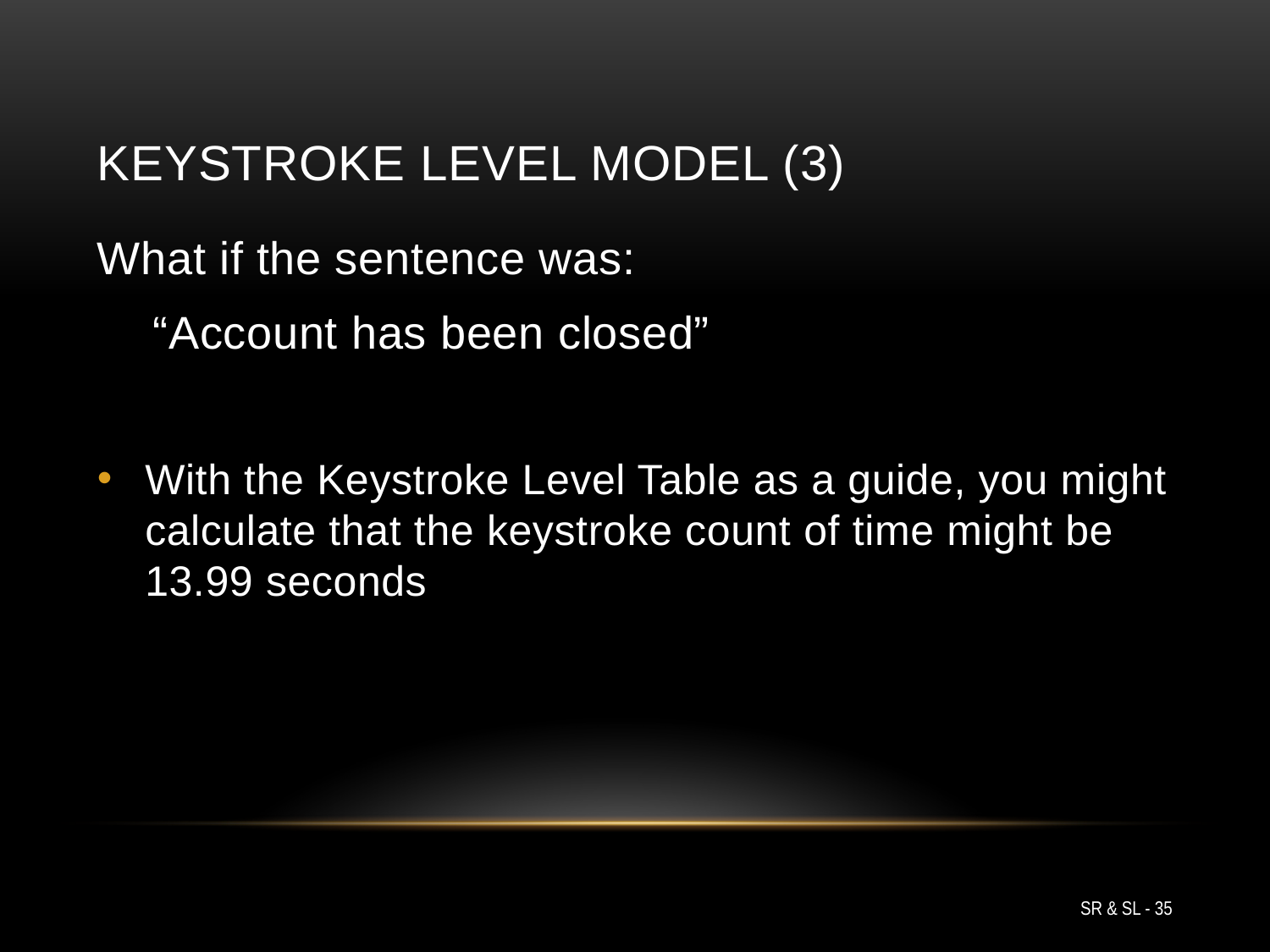

# Keystroke Level Model (3)
What if the sentence was:
“Account has been closed”

With the Keystroke Level Table as a guide, you might calculate that the keystroke count of time might be 13.99 seconds
SR & SL - 35